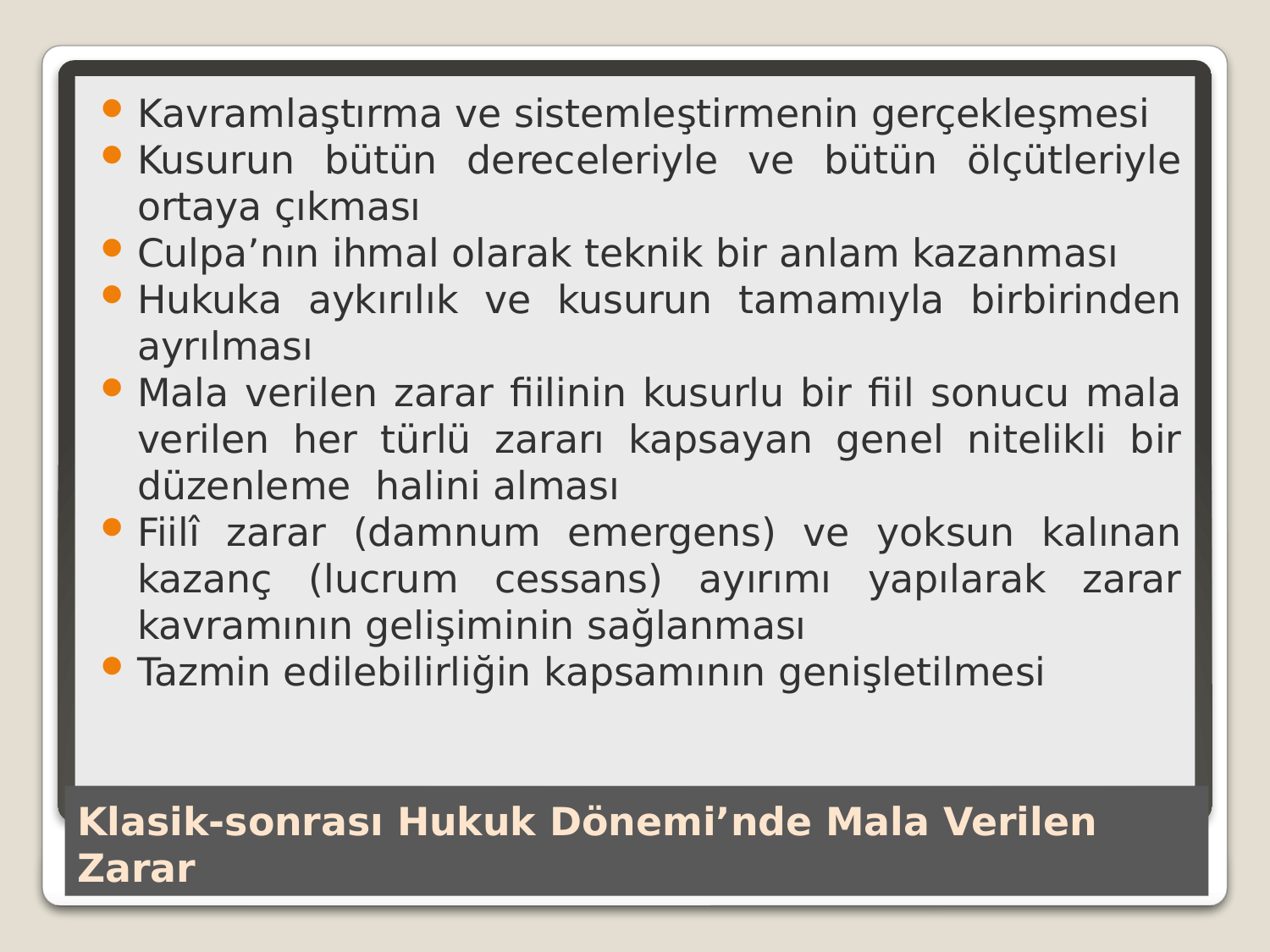

Kavramlaştırma ve sistemleştirmenin gerçekleşmesi
Kusurun bütün dereceleriyle ve bütün ölçütleriyle ortaya çıkması
Culpa’nın ihmal olarak teknik bir anlam kazanması
Hukuka aykırılık ve kusurun tamamıyla birbirinden ayrılması
Mala verilen zarar fiilinin kusurlu bir fiil sonucu mala verilen her türlü zararı kapsayan genel nitelikli bir düzenleme  halini alması
Fiilî zarar (damnum emergens) ve yoksun kalınan kazanç (lucrum cessans) ayırımı yapılarak zarar kavramının gelişiminin sağlanması
Tazmin edilebilirliğin kapsamının genişletilmesi

# Klasik-sonrası Hukuk Dönemi’nde Mala Verilen Zarar